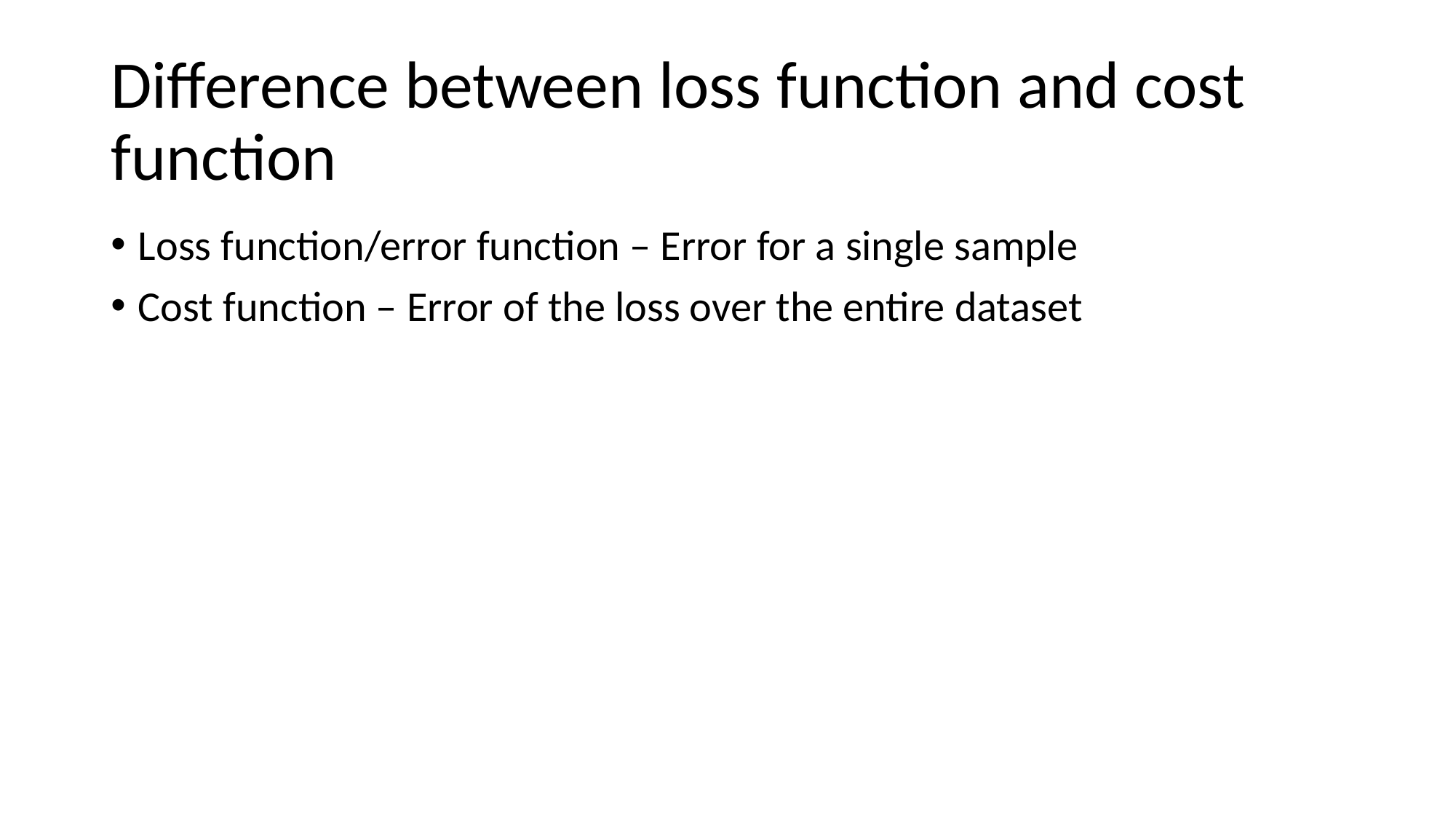

# Difference between loss function and cost function
Loss function/error function – Error for a single sample
Cost function – Error of the loss over the entire dataset